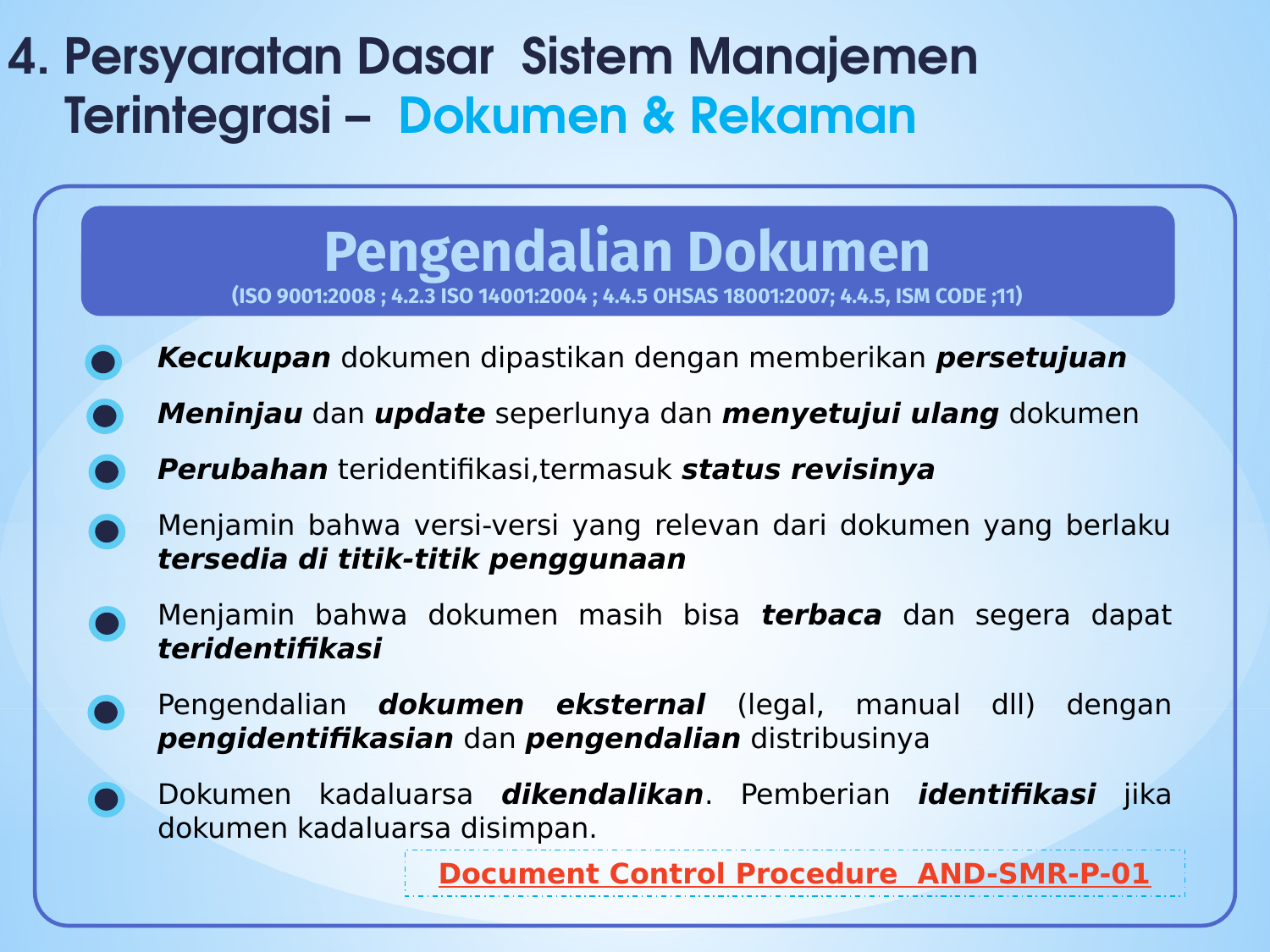

4. Persyaratan Dasar  Sistem Manajemen
    Terintegrasi –  Dokumen & Rekaman

Pengendalian Dokumen
(ISO 9001:2008 ; 4.2.3 ISO 14001:2004 ; 4.4.5 OHSAS 18001:2007; 4.4.5, ISM CODE ;11)
Kecukupan dokumen dipastikan dengan memberikan persetujuan

Meninjau dan update seperlunya dan menyetujui ulang dokumen

Perubahan teridentifikasi,termasuk status revisinya

Menjamin bahwa versi-versi yang relevan dari dokumen yang berlaku tersedia di titik-titik penggunaan

Menjamin bahwa dokumen masih bisa terbaca dan segera dapat teridentifikasi

Pengendalian dokumen eksternal (legal, manual dll) dengan pengidentifikasian dan pengendalian distribusinya

Dokumen kadaluarsa dikendalikan. Pemberian identifikasi jika dokumen kadaluarsa disimpan.

Document Control Procedure  AND-SMR-P-01